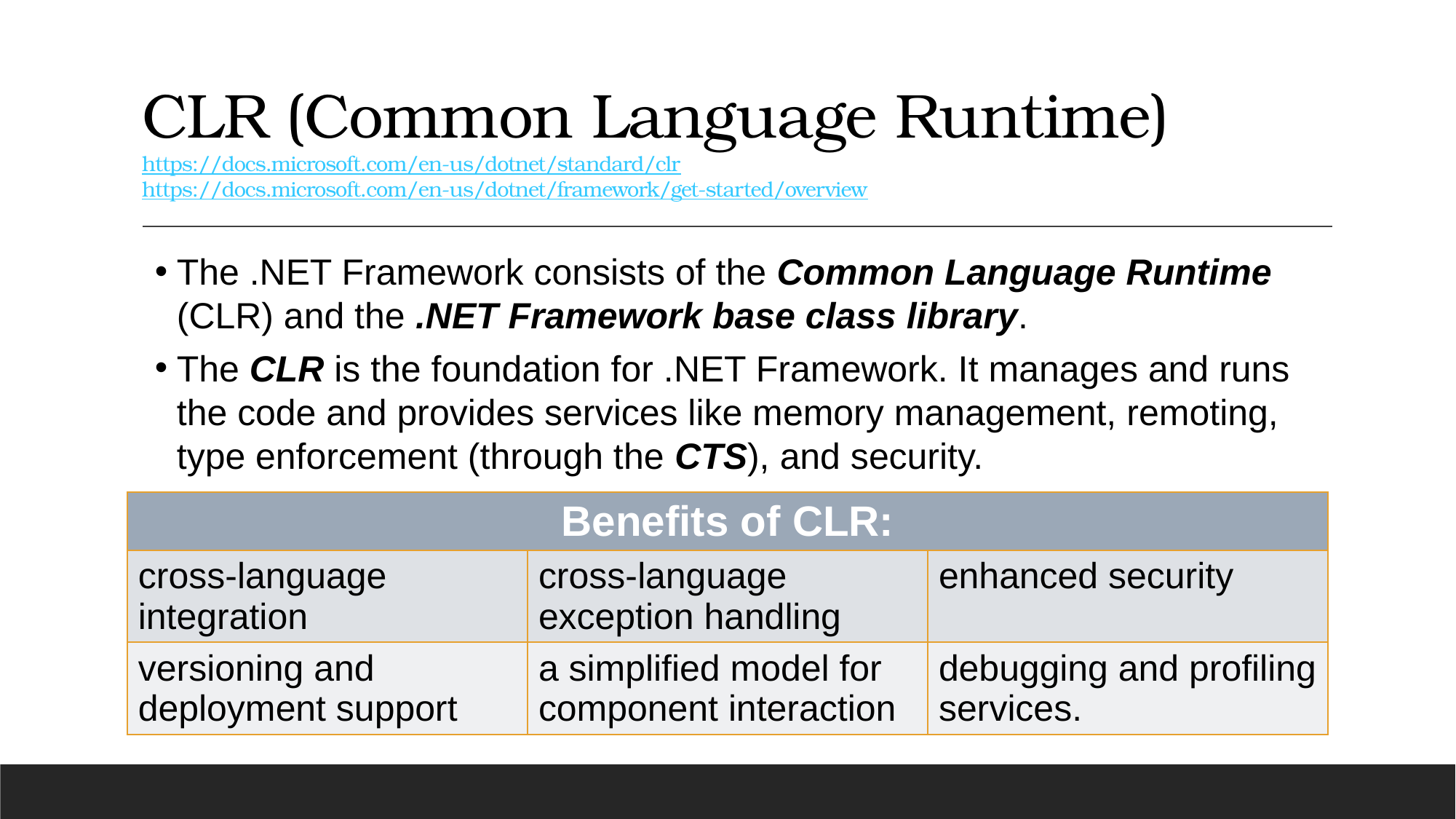

# CLR (Common Language Runtime) https://docs.microsoft.com/en-us/dotnet/standard/clr https://docs.microsoft.com/en-us/dotnet/framework/get-started/overview
The .NET Framework consists of the Common Language Runtime (CLR) and the .NET Framework base class library.
The CLR is the foundation for .NET Framework. It manages and runs the code and provides services like memory management, remoting, type enforcement (through the CTS), and security.
| Benefits of CLR: |  |  |
| --- | --- | --- |
| cross-language integration | cross-language exception handling | enhanced security |
| versioning and deployment support | a simplified model for component interaction | debugging and profiling services. |